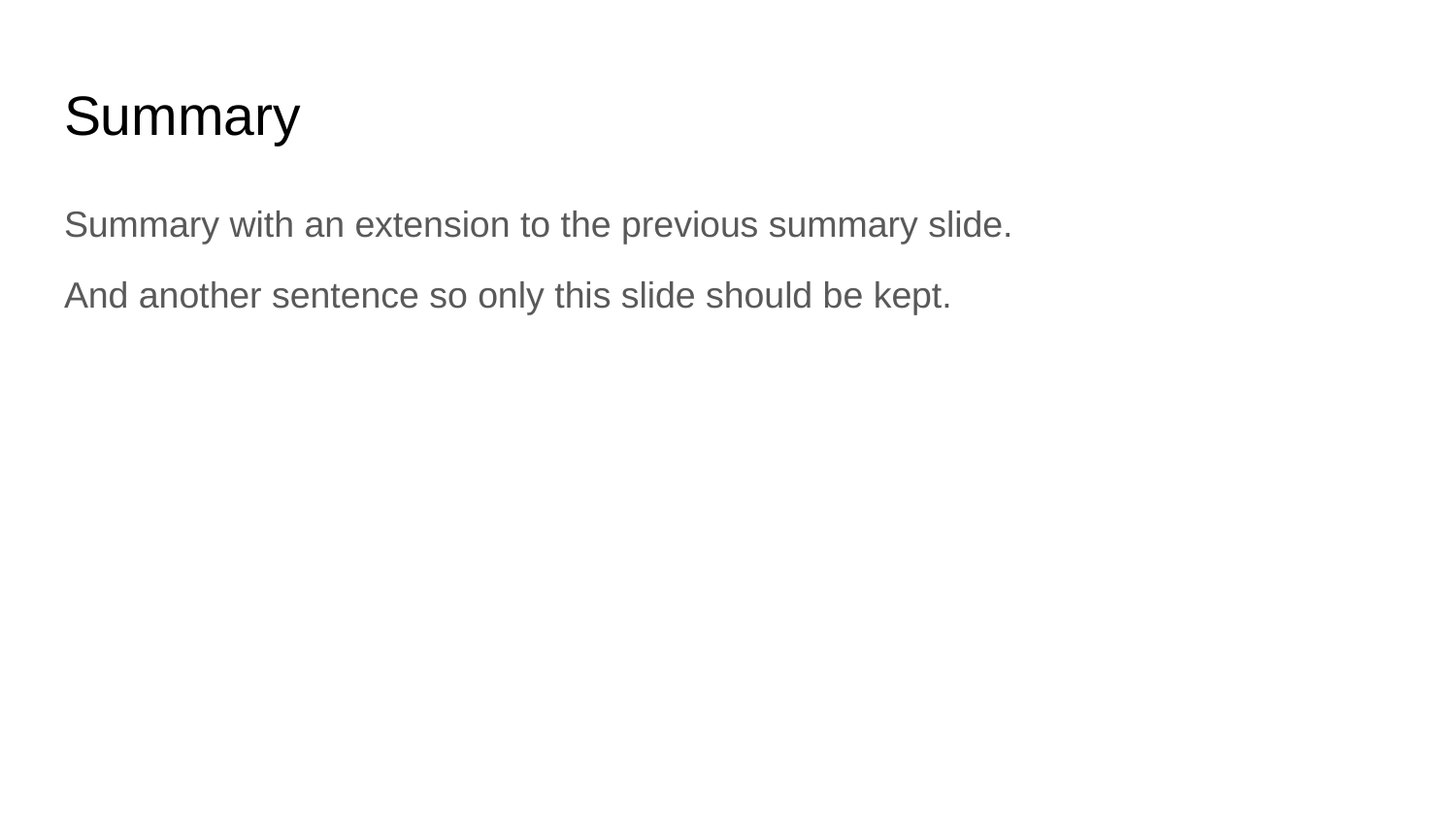

# Summary
Summary with an extension to the previous summary slide.
And another sentence so only this slide should be kept.